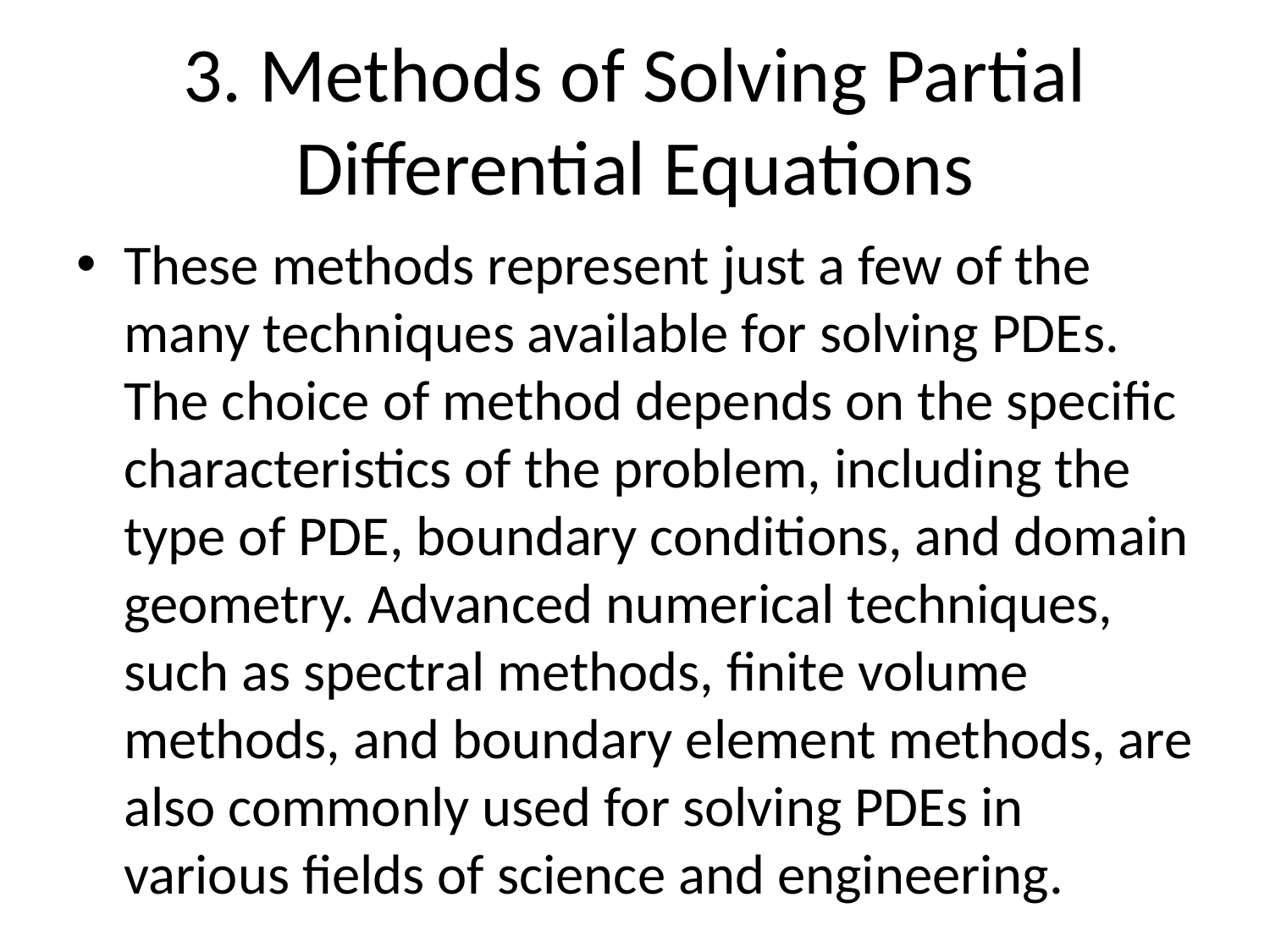

# 3. Methods of Solving Partial Differential Equations
These methods represent just a few of the many techniques available for solving PDEs. The choice of method depends on the specific characteristics of the problem, including the type of PDE, boundary conditions, and domain geometry. Advanced numerical techniques, such as spectral methods, finite volume methods, and boundary element methods, are also commonly used for solving PDEs in various fields of science and engineering.